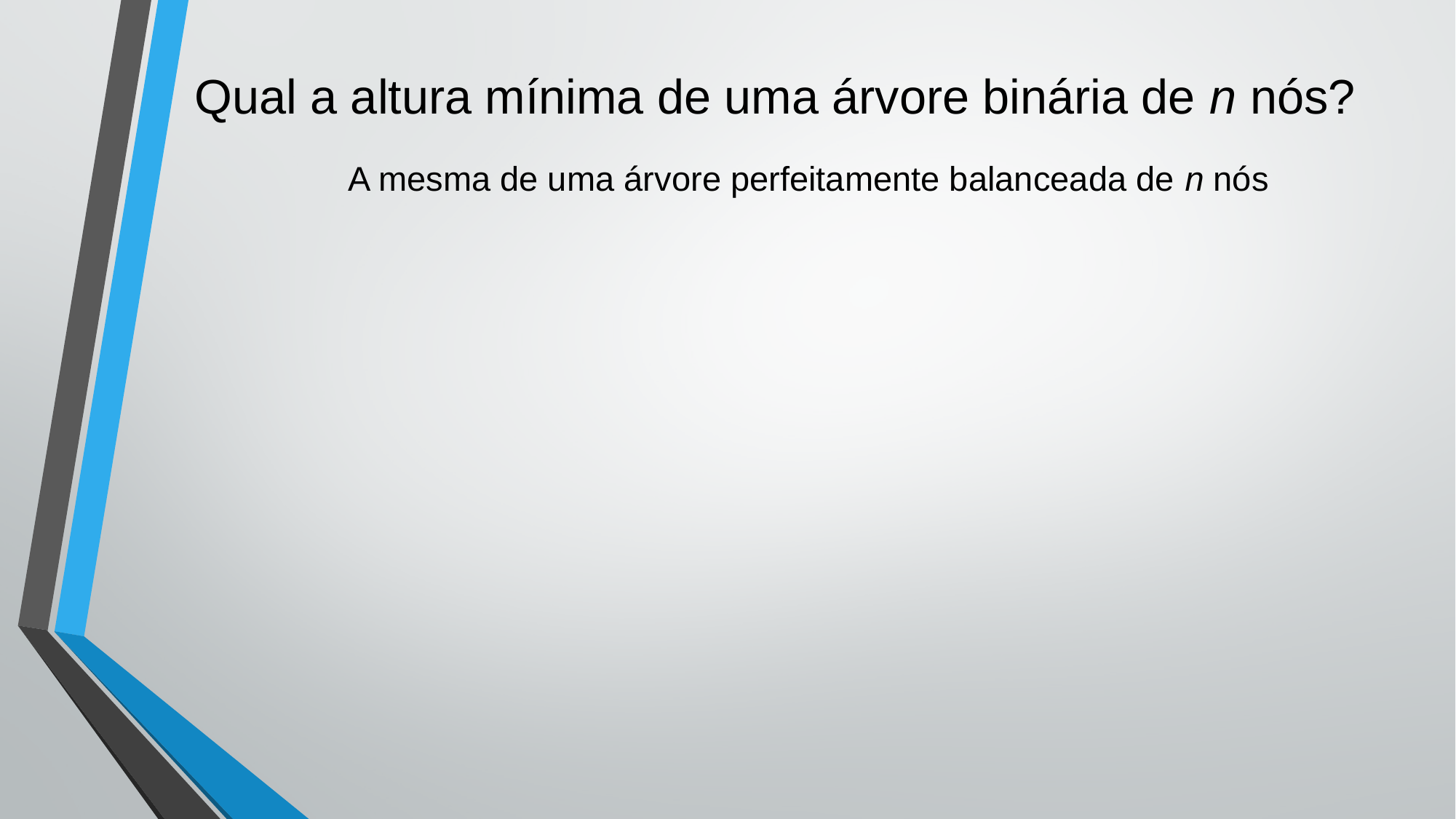

# Qual a altura mínima de uma árvore binária de n nós?
A mesma de uma árvore perfeitamente balanceada de n nós